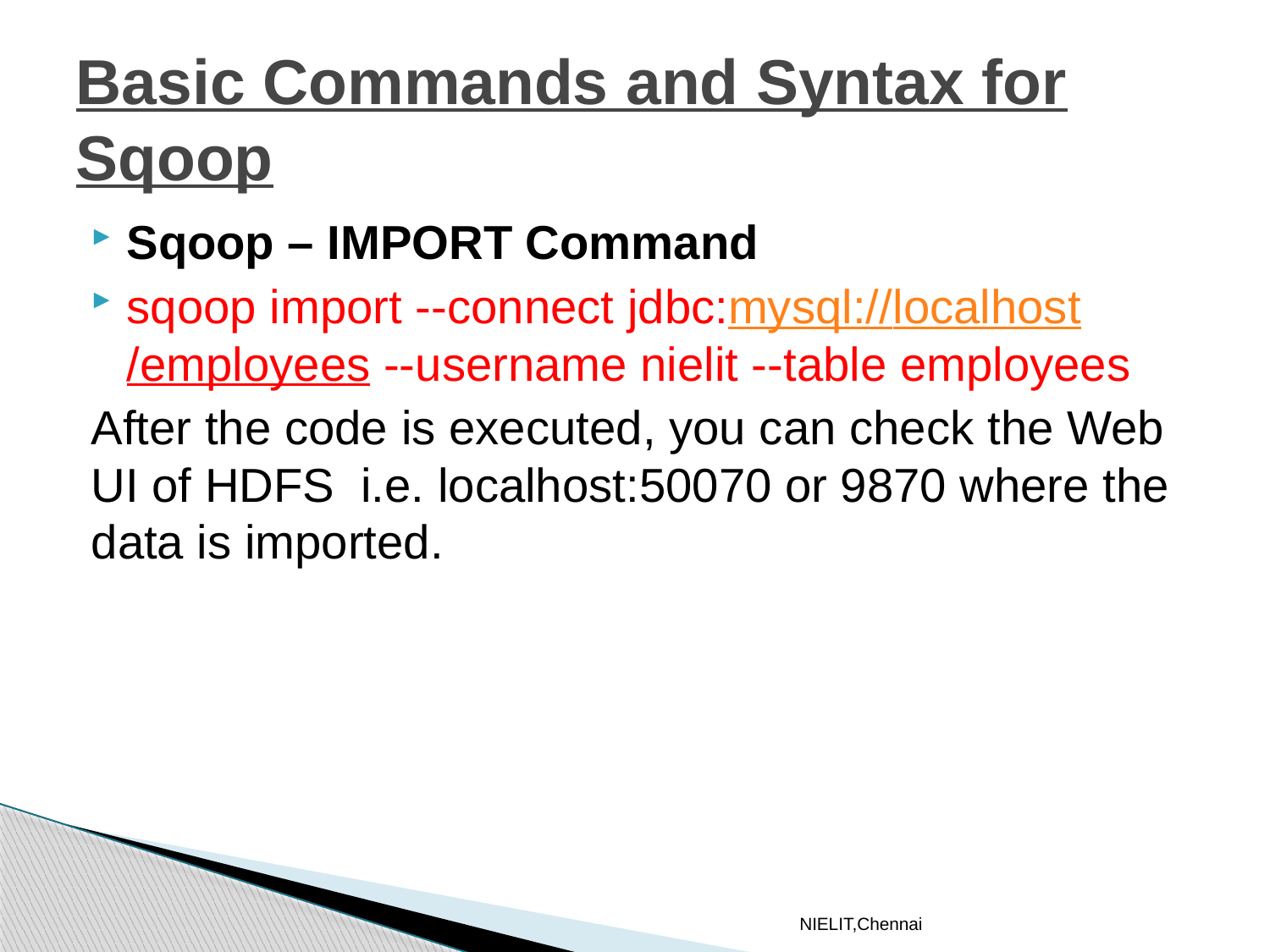

# Basic Commands and Syntax for Sqoop
Sqoop – IMPORT Command
sqoop import --connect jdbc:mysql://localhost/employees --username nielit --table employees
After the code is executed, you can check the Web UI of HDFS  i.e. localhost:50070 or 9870 where the data is imported.
NIELIT,Chennai